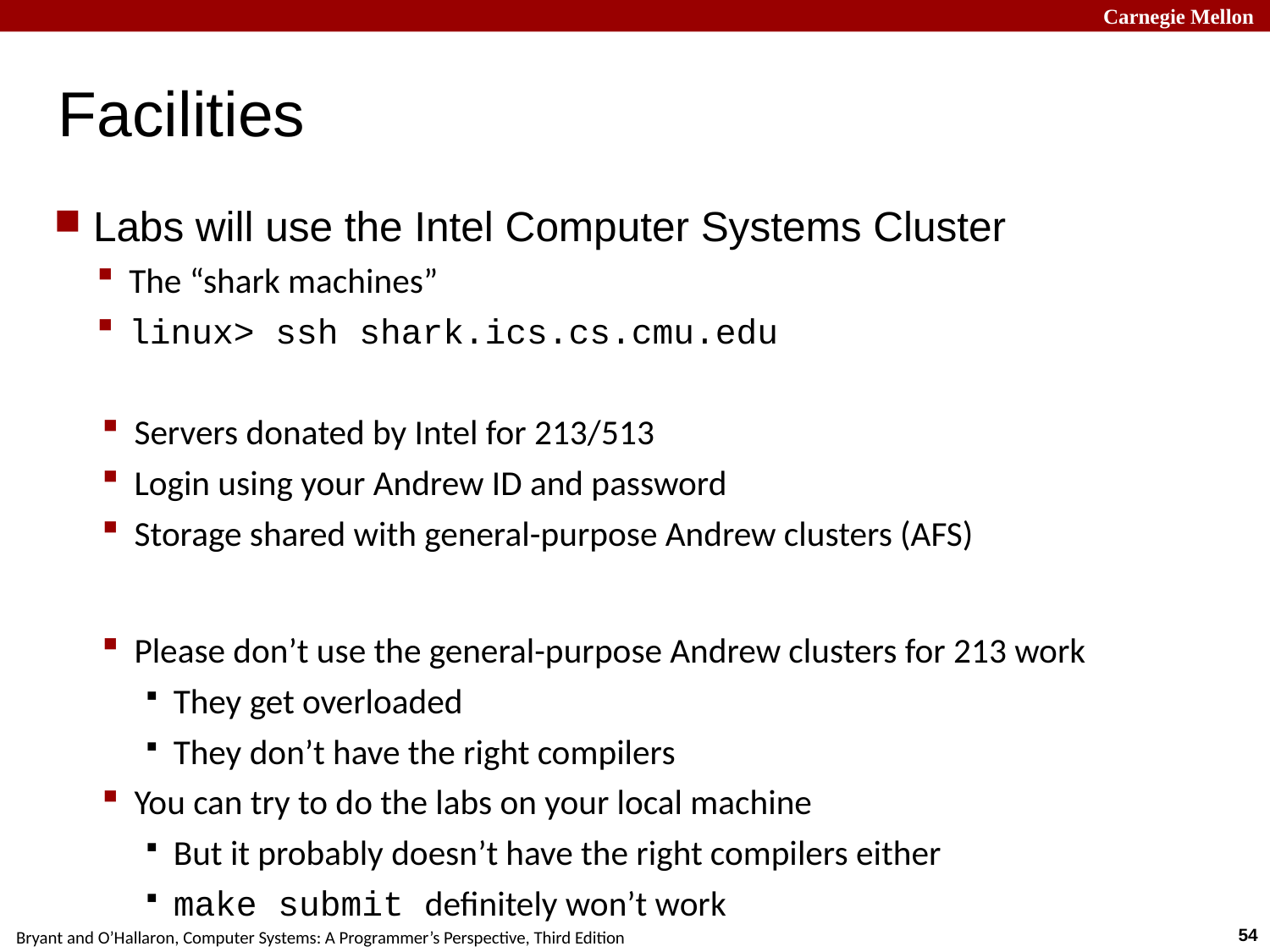

# Facilities
Labs will use the Intel Computer Systems Cluster
The “shark machines”
linux> ssh shark.ics.cs.cmu.edu

Servers donated by Intel for 213/513
Login using your Andrew ID and password
Storage shared with general-purpose Andrew clusters (AFS)

Please don’t use the general-purpose Andrew clusters for 213 work
They get overloaded
They don’t have the right compilers
You can try to do the labs on your local machine
But it probably doesn’t have the right compilers either
make submit definitely won’t work